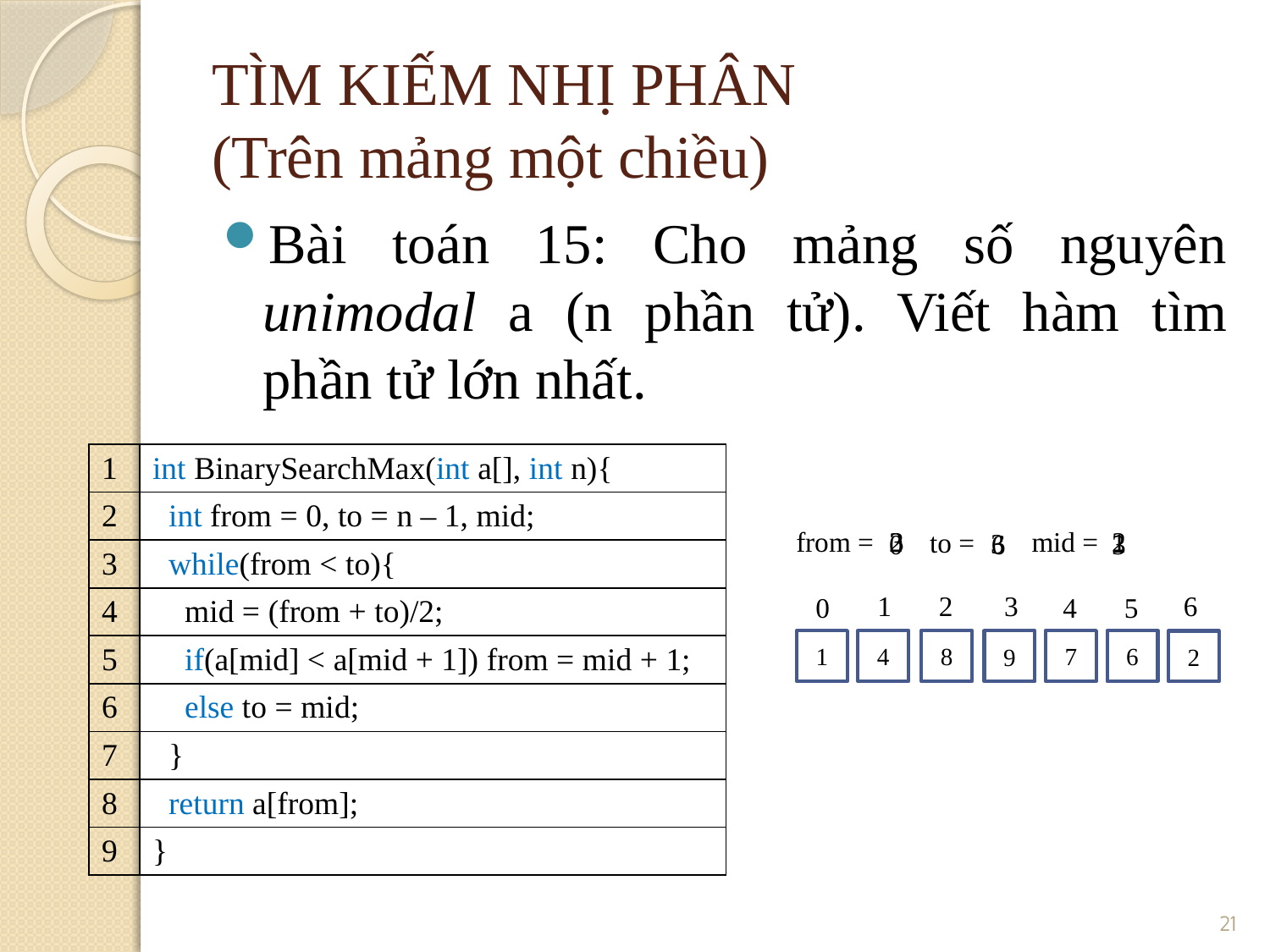

TÌM KIẾM NHỊ PHÂN
(Trên mảng một chiều)
Bài toán 15: Cho mảng số nguyên unimodal a (n phần tử). Viết hàm tìm phần tử lớn nhất.
| 1 | int BinarySearchMax(int a[], int n){ |
| --- | --- |
| 2 | int from = 0, to = n – 1, mid; |
| 3 | while(from < to){ |
| 4 | mid = (from + to)/2; |
| 5 | if(a[mid] < a[mid + 1]) from = mid + 1; |
| 6 | else to = mid; |
| 7 | } |
| 8 | return a[from]; |
| 9 | } |
from =
2
3
2
mid =
1
to =
3
3
6
0
1
3
6
2
0
4
5
1
4
8
7
6
9
2
21